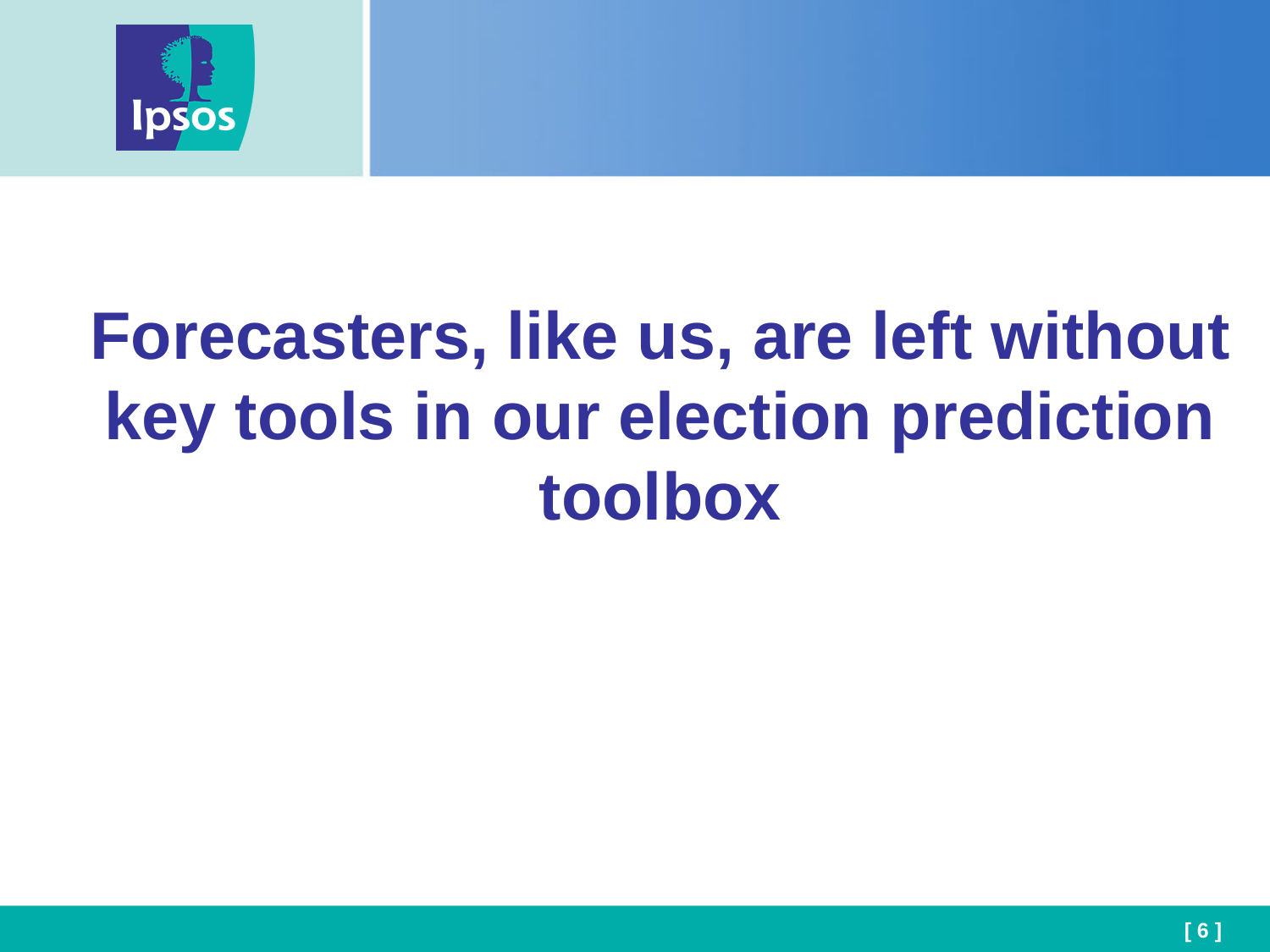

#

Forecasters, like us, are left without key tools in our election prediction toolbox